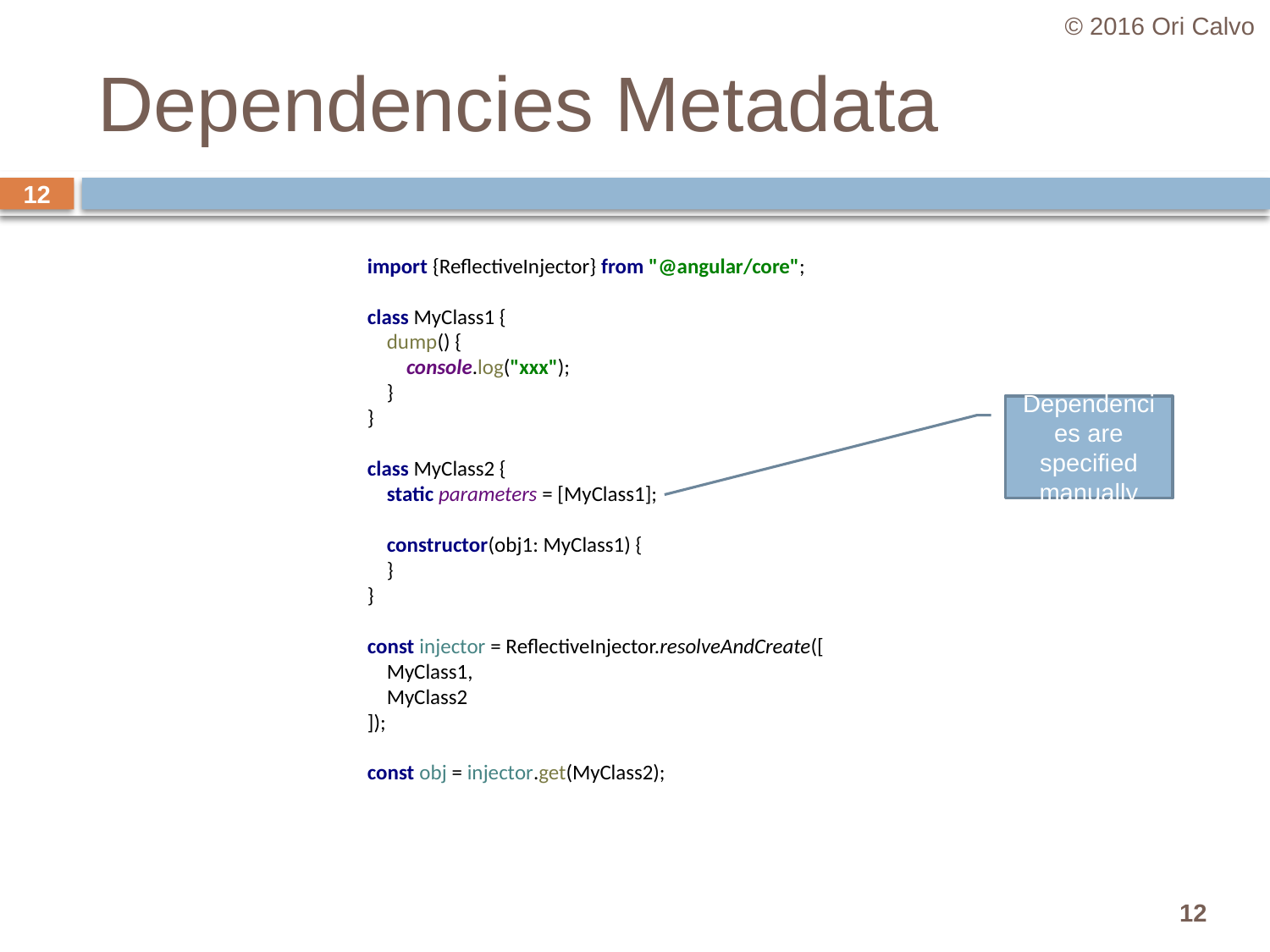

© 2016 Ori Calvo
# Dependencies Metadata
12
import {ReflectiveInjector} from "@angular/core";
class MyClass1 {
    dump() {
        console.log("xxx");
    }
}
class MyClass2 {
    static parameters = [MyClass1];
    constructor(obj1: MyClass1) {
    }
}
const injector = ReflectiveInjector.resolveAndCreate([
    MyClass1,
    MyClass2
]);
const obj = injector.get(MyClass2);
Dependencies are specified manually